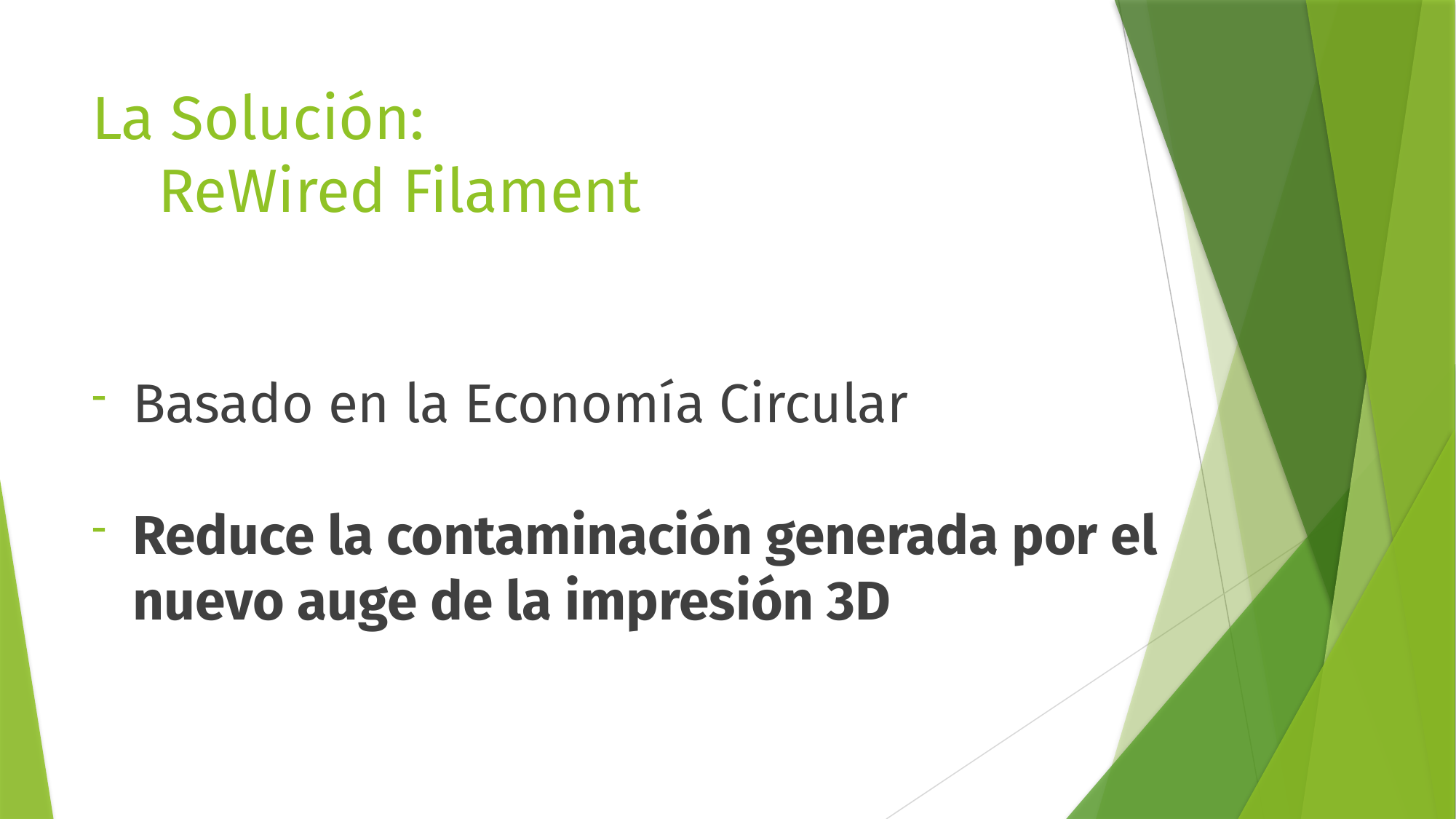

# La Solución: ReWired Filament
Basado en la Economía Circular
_
Reduce la contaminación generada por el nuevo auge de la impresión 3D